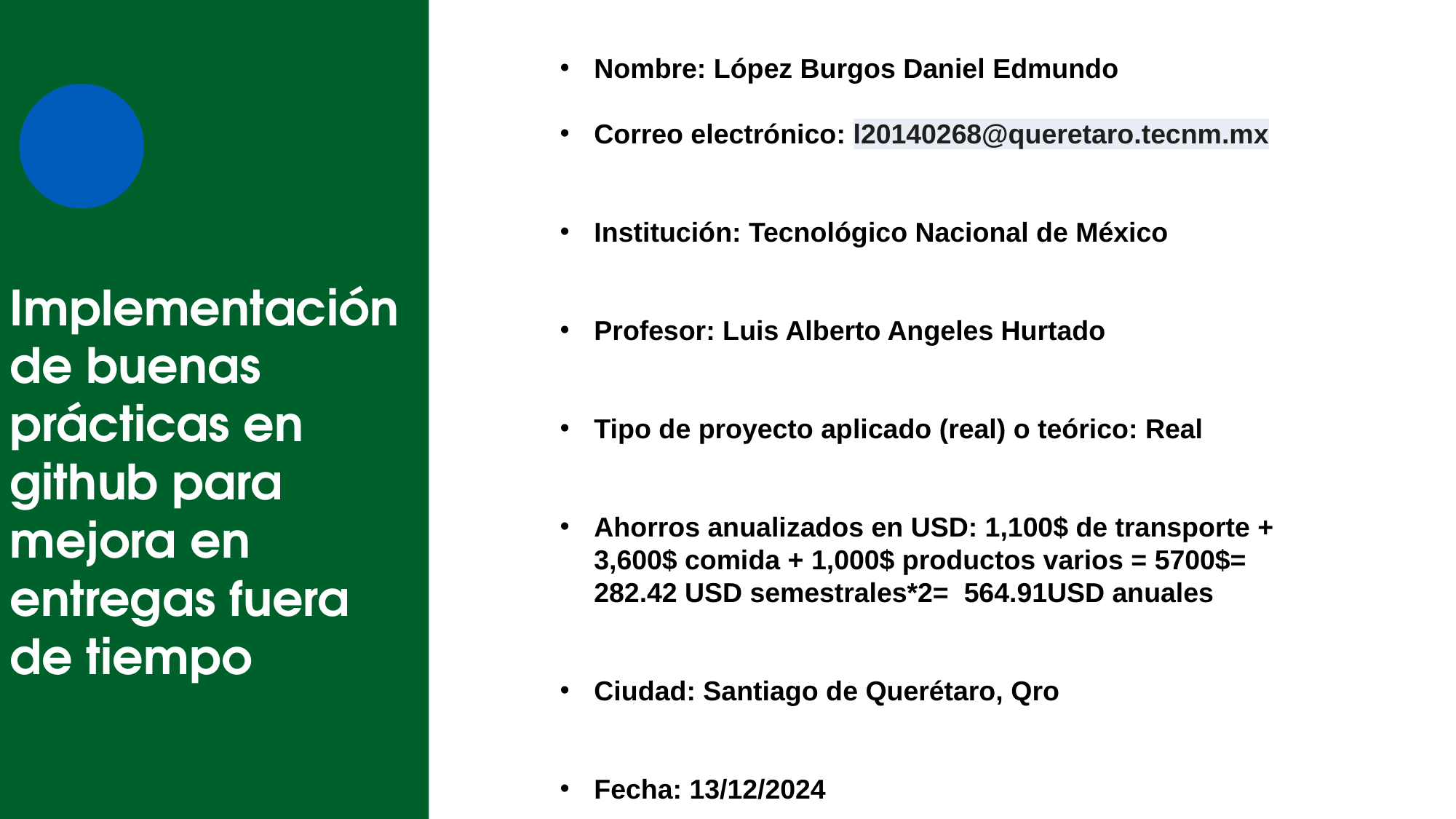

Nombre: López Burgos Daniel Edmundo

Correo electrónico: l20140268@queretaro.tecnm.mx

Institución: Tecnológico Nacional de México

Profesor: Luis Alberto Angeles Hurtado

Tipo de proyecto aplicado (real) o teórico: Real

Ahorros anualizados en USD: 1,100$ de transporte + 3,600$ comida + 1,000$ productos varios = 5700$= 282.42 USD semestrales*2=  564.91USD anuales

Ciudad: Santiago de Querétaro, Qro

Fecha: 13/12/2024

# Implementación de buenas prácticas en github para mejora en entregas fuera de tiempo